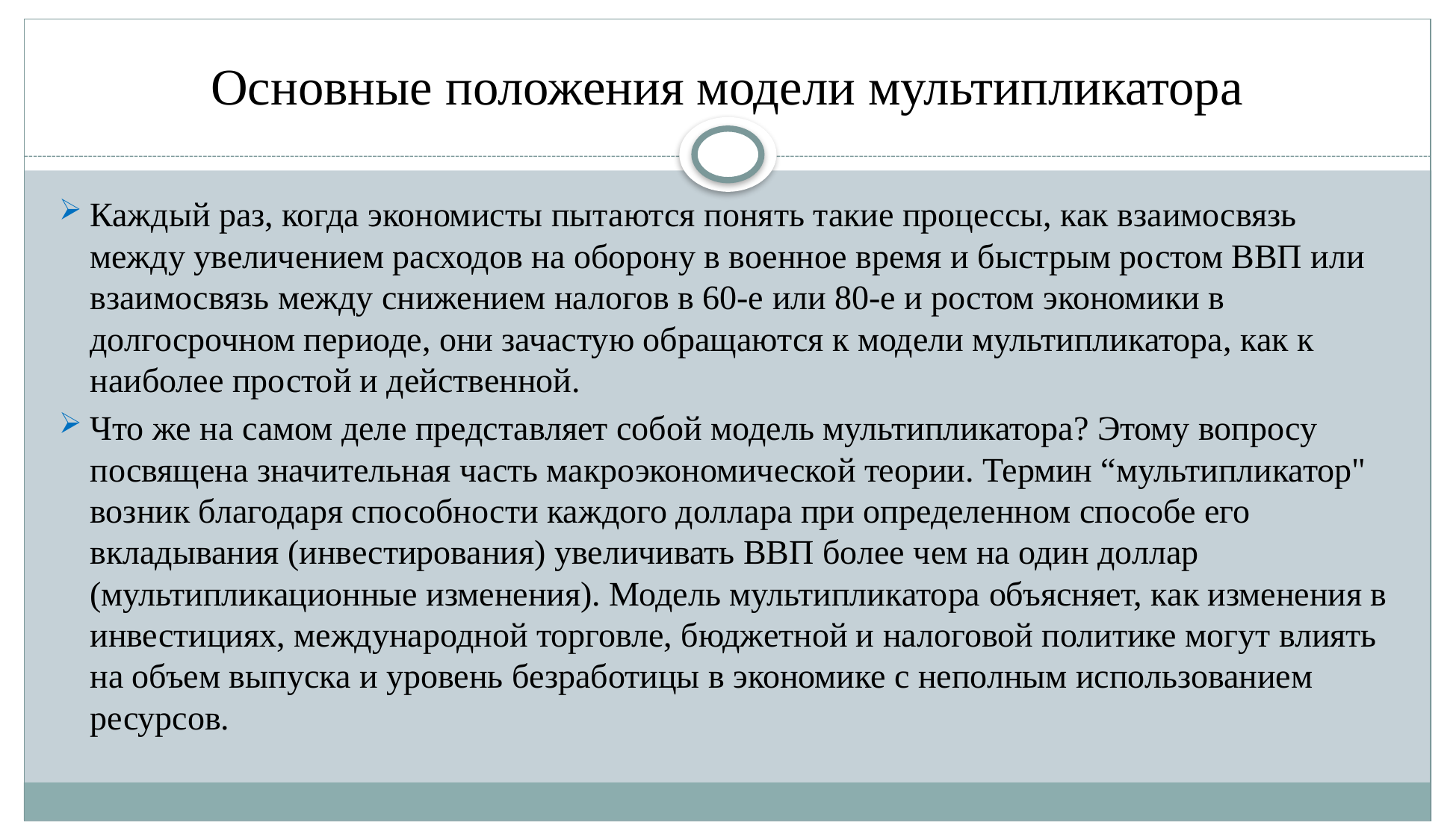

# Основные положения модели мультипликатора
Каждый раз, когда экономисты пытаются понять такие процессы, как взаимосвязь между увеличением расходов на оборону в военное время и быстрым ростом ВВП или взаимосвязь между снижением налогов в 60-е или 80-е и ростом экономики в долгосрочном периоде, они зачастую обращаются к модели мультипликатора, как к наиболее простой и действенной.
Что же на самом деле представляет собой модель мультипликатора? Этому вопросу посвящена значительная часть макроэкономической теории. Термин “мультипликатор" возник благодаря способности каждого доллара при определенном способе его вкладывания (инвестирования) увеличивать ВВП более чем на один доллар (мультипликационные изменения). Модель мультипликатора объясняет, как изменения в инвестициях, международной торговле, бюджетной и налоговой политике могут влиять на объем выпуска и уровень безработицы в экономике с неполным использованием ресурсов.